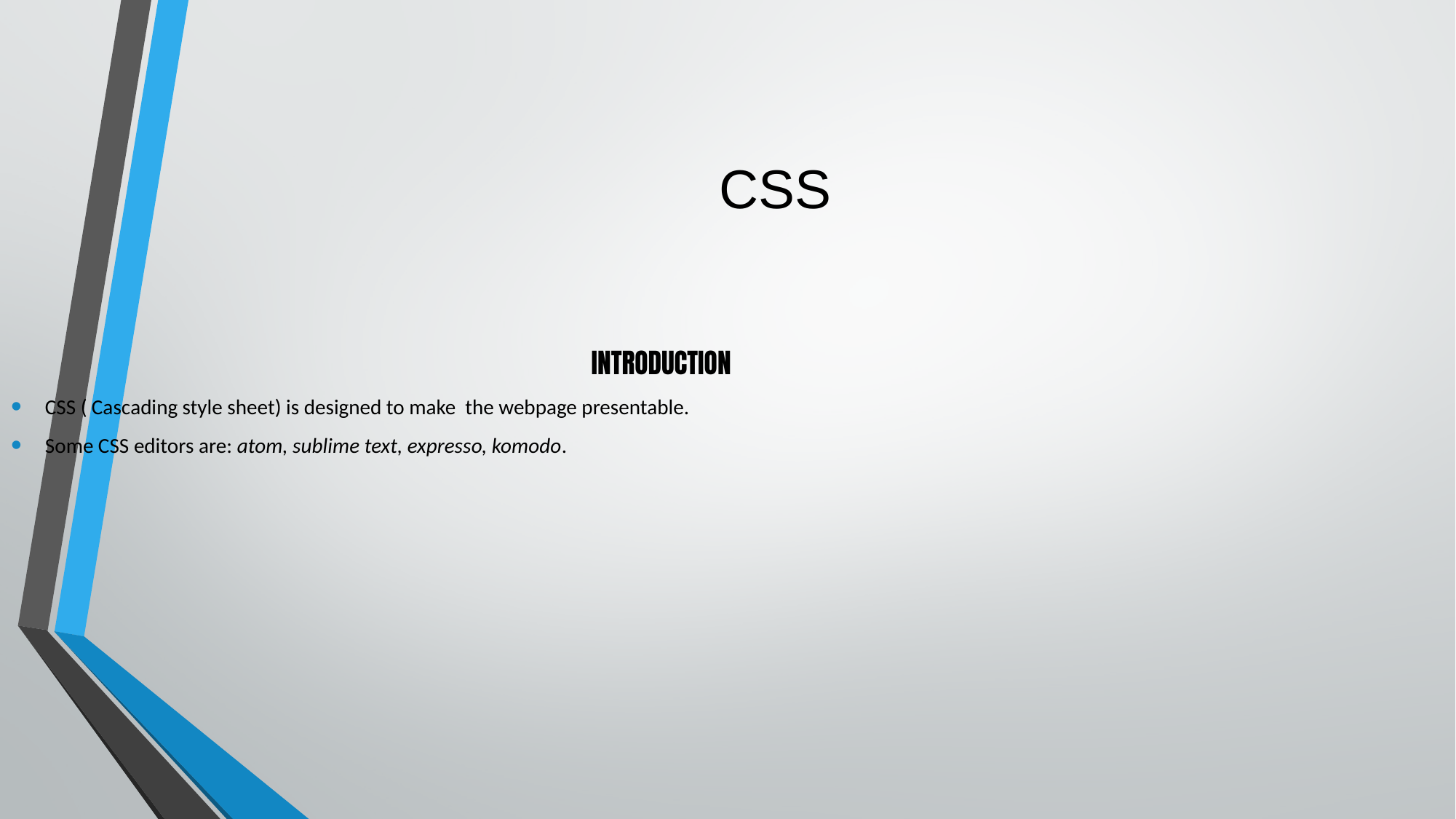

# CSS
INTRODUCTION
CSS ( Cascading style sheet) is designed to make  the webpage presentable.
Some CSS editors are: atom, sublime text, expresso, komodo.